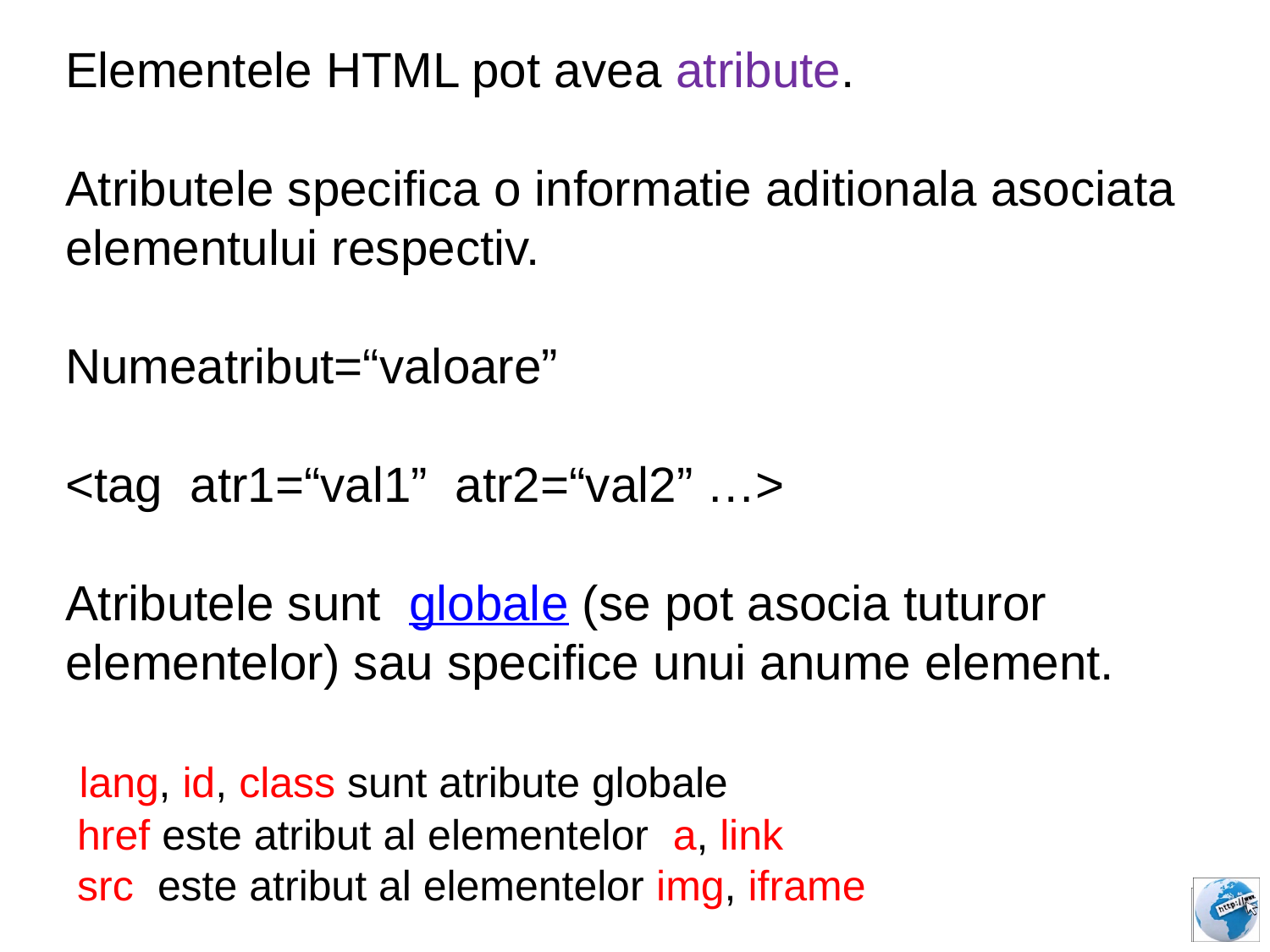

Elementele HTML pot avea atribute.

Atributele specifica o informatie aditionala asociata elementului respectiv.

Numeatribut=“valoare”

<tag  atr1=“val1”  atr2=“val2” …>

Atributele sunt  globale (se pot asocia tuturor elementelor) sau specifice unui anume element.

 lang, id, class sunt atribute globale
 href este atribut al elementelor  a, link
 src  este atribut al elementelor img, iframe